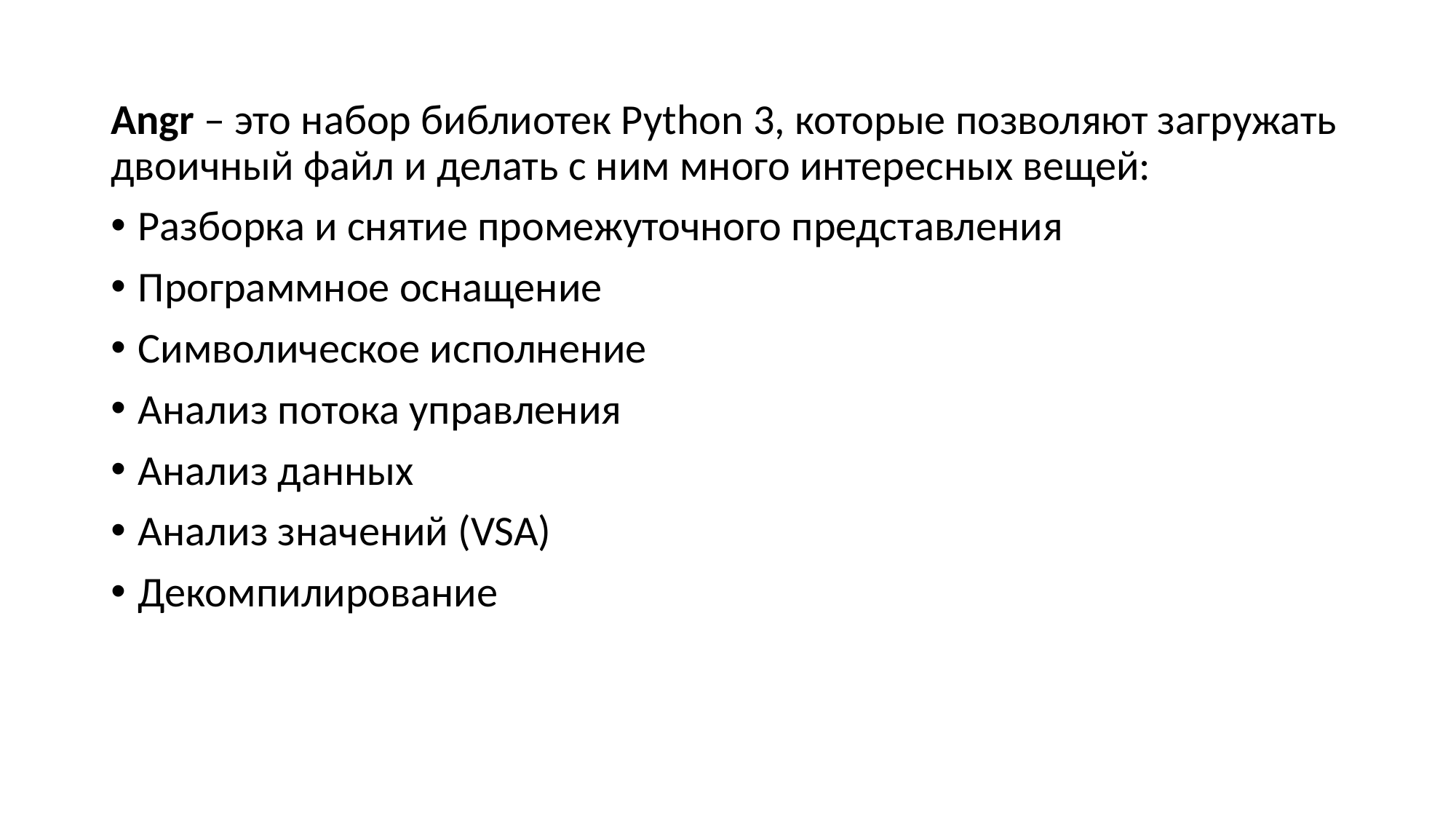

Angr – это набор библиотек Python 3, которые позволяют загружать двоичный файл и делать с ним много интересных вещей:
Разборка и снятие промежуточного представления
Программное оснащение
Символическое исполнение
Анализ потока управления
Анализ данных
Анализ значений (VSA)
Декомпилирование